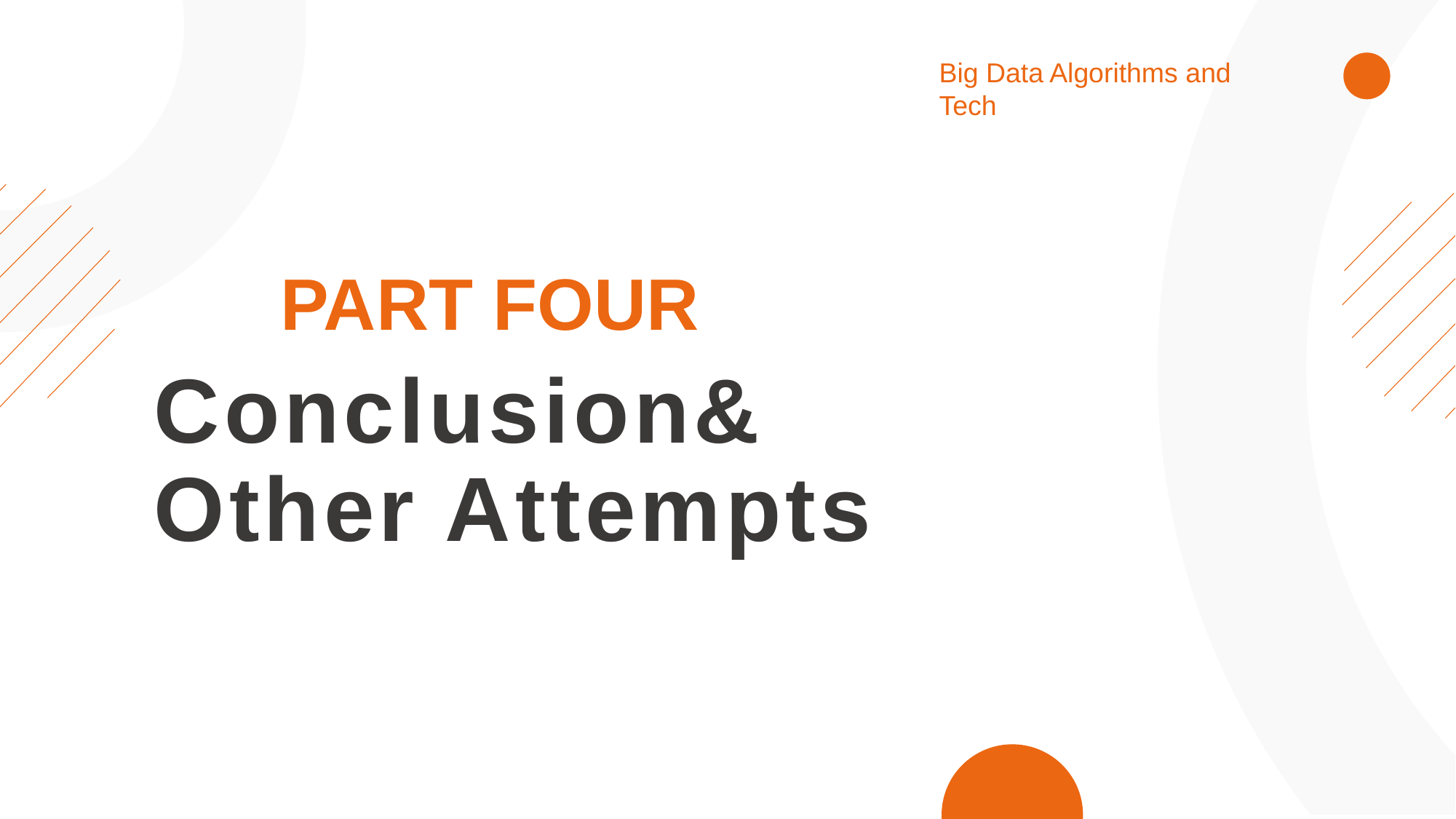

Big Data Algorithms and Tech​

PART FOUR
Conclusion&
Other Attempts